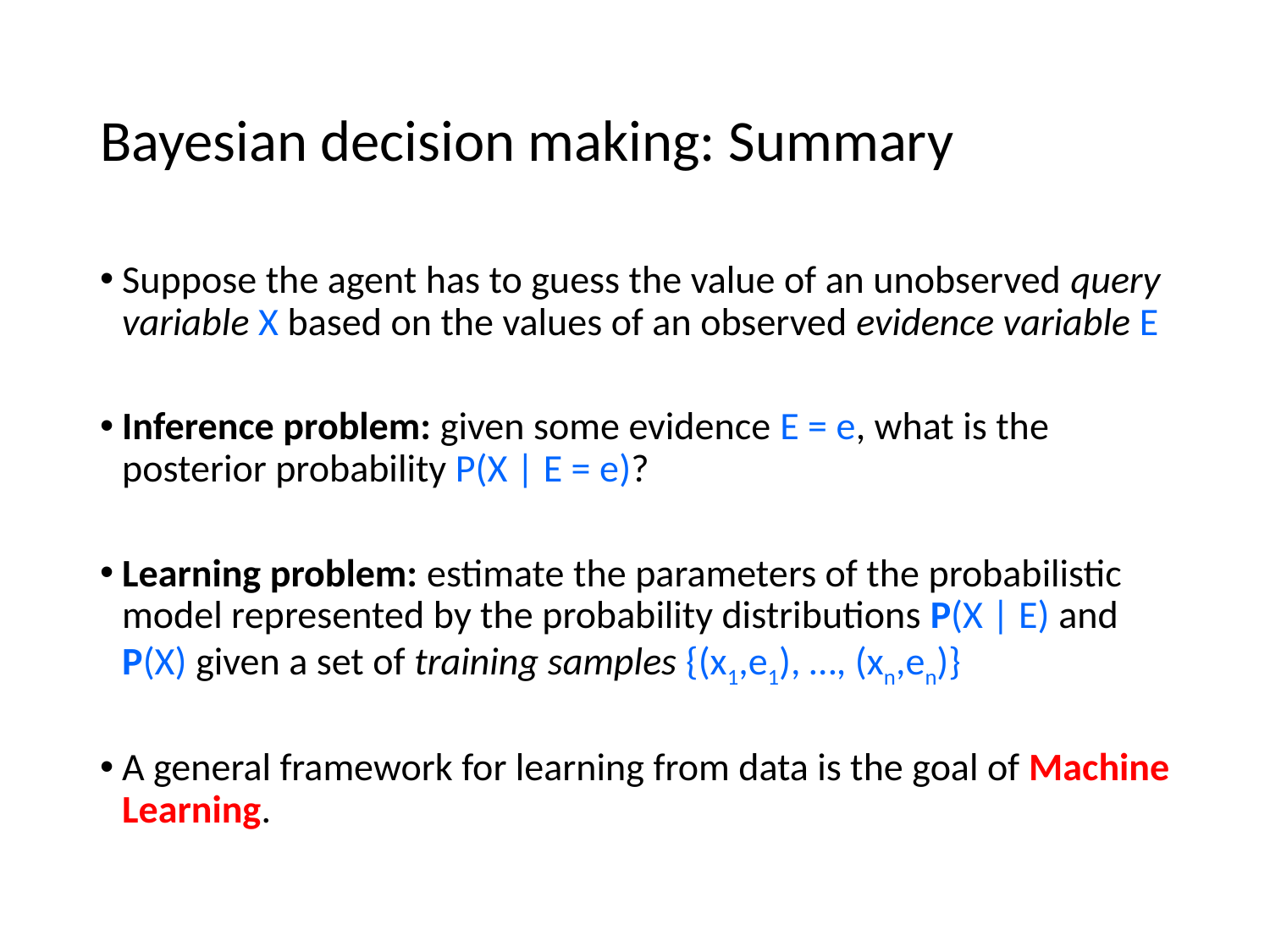

# Bayesian decision making: Summary
Suppose the agent has to guess the value of an unobserved query variable X based on the values of an observed evidence variable E

Inference problem: given some evidence E = e, what is the posterior probability P(X | E = e)?

Learning problem: estimate the parameters of the probabilistic model represented by the probability distributions P(X | E) and P(X) given a set of training samples {(x1,e1), …, (xn,en)}

A general framework for learning from data is the goal of Machine Learning.